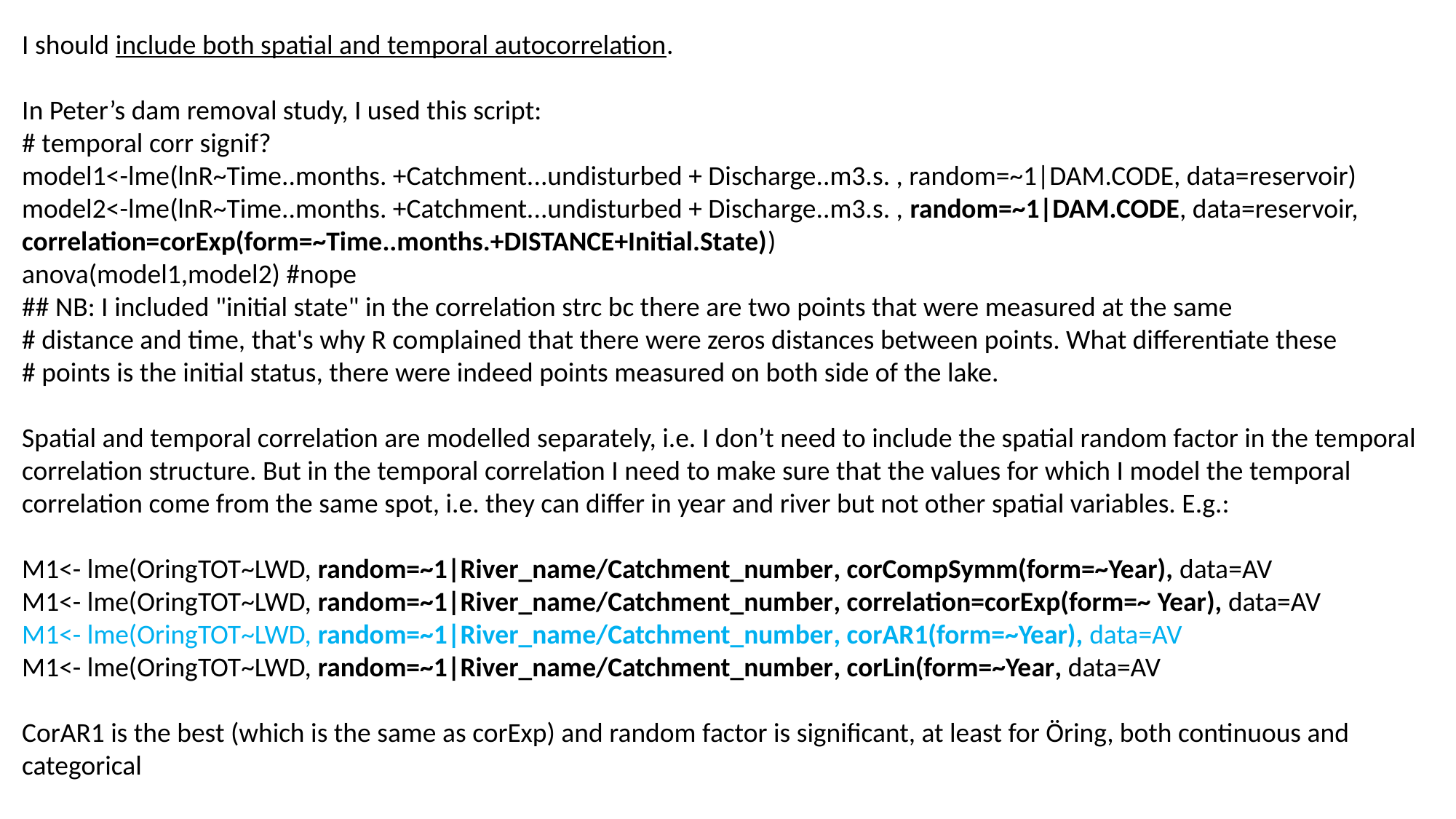

I should include both spatial and temporal autocorrelation.

In Peter’s dam removal study, I used this script:
# temporal corr signif?
model1<-lme(lnR~Time..months. +Catchment...undisturbed + Discharge..m3.s. , random=~1|DAM.CODE, data=reservoir)
model2<-lme(lnR~Time..months. +Catchment...undisturbed + Discharge..m3.s. , random=~1|DAM.CODE, data=reservoir, correlation=corExp(form=~Time..months.+DISTANCE+Initial.State))
anova(model1,model2) #nope
## NB: I included "initial state" in the correlation strc bc there are two points that were measured at the same
# distance and time, that's why R complained that there were zeros distances between points. What differentiate these
# points is the initial status, there were indeed points measured on both side of the lake.

Spatial and temporal correlation are modelled separately, i.e. I don’t need to include the spatial random factor in the temporal correlation structure. But in the temporal correlation I need to make sure that the values for which I model the temporal  correlation come from the same spot, i.e. they can differ in year and river but not other spatial variables. E.g.:

M1<- lme(OringTOT~LWD, random=~1|River_name/Catchment_number, corCompSymm(form=~Year), data=AV
M1<- lme(OringTOT~LWD, random=~1|River_name/Catchment_number, correlation=corExp(form=~ Year), data=AV
M1<- lme(OringTOT~LWD, random=~1|River_name/Catchment_number, corAR1(form=~Year), data=AV
M1<- lme(OringTOT~LWD, random=~1|River_name/Catchment_number, corLin(form=~Year, data=AV

CorAR1 is the best (which is the same as corExp) and random factor is significant, at least for Öring, both continuous and categorical